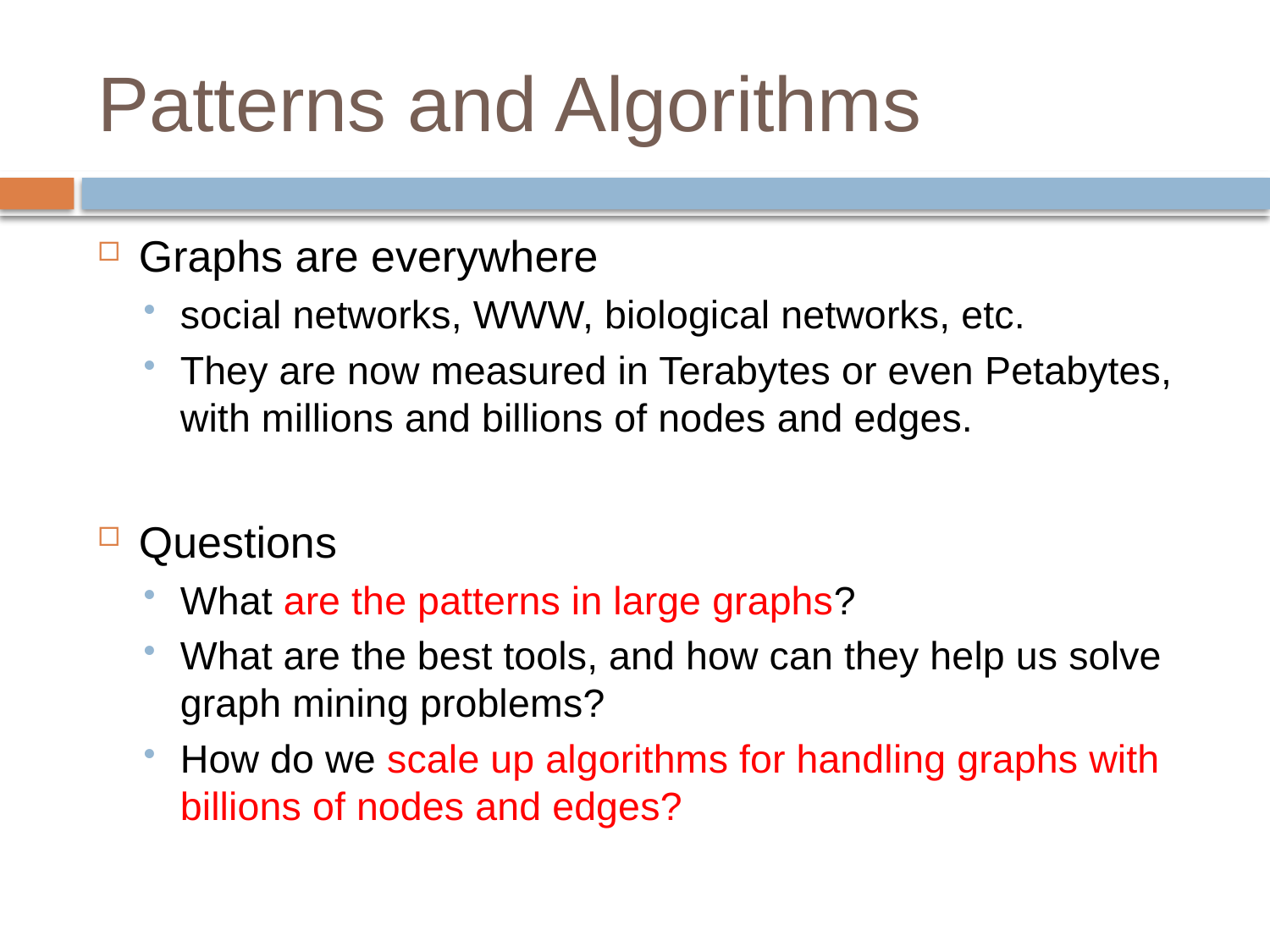

# Patterns and Algorithms
Graphs are everywhere
social networks, WWW, biological networks, etc.
They are now measured in Terabytes or even Petabytes, with millions and billions of nodes and edges.

Questions
What are the patterns in large graphs?
What are the best tools, and how can they help us solve graph mining problems?
How do we scale up algorithms for handling graphs with billions of nodes and edges?